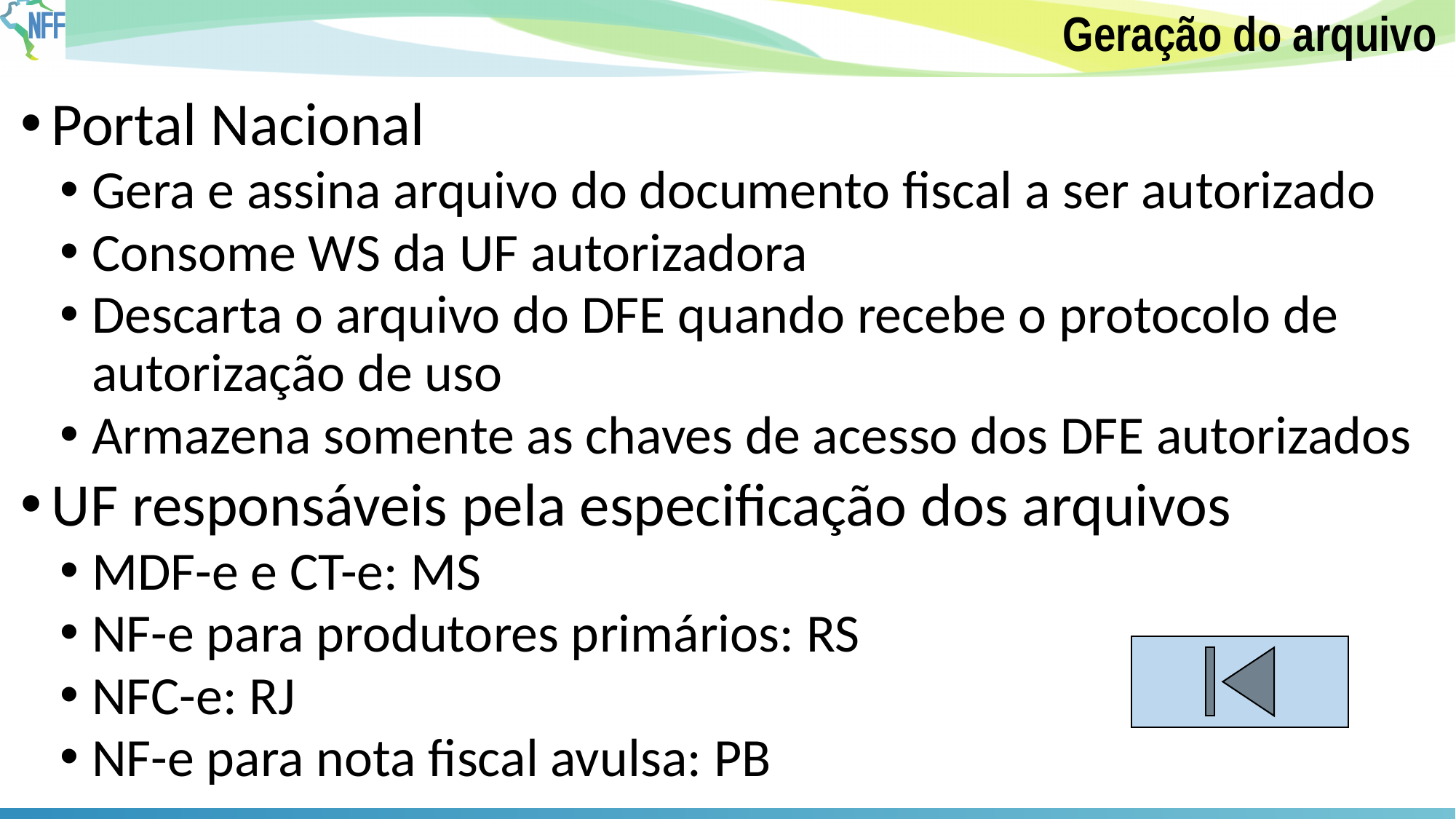

# Geração do arquivo
Portal Nacional
Gera e assina arquivo do documento fiscal a ser autorizado
Consome WS da UF autorizadora
Descarta o arquivo do DFE quando recebe o protocolo de autorização de uso
Armazena somente as chaves de acesso dos DFE autorizados
UF responsáveis pela especificação dos arquivos
MDF-e e CT-e: MS
NF-e para produtores primários: RS
NFC-e: RJ
NF-e para nota fiscal avulsa: PB